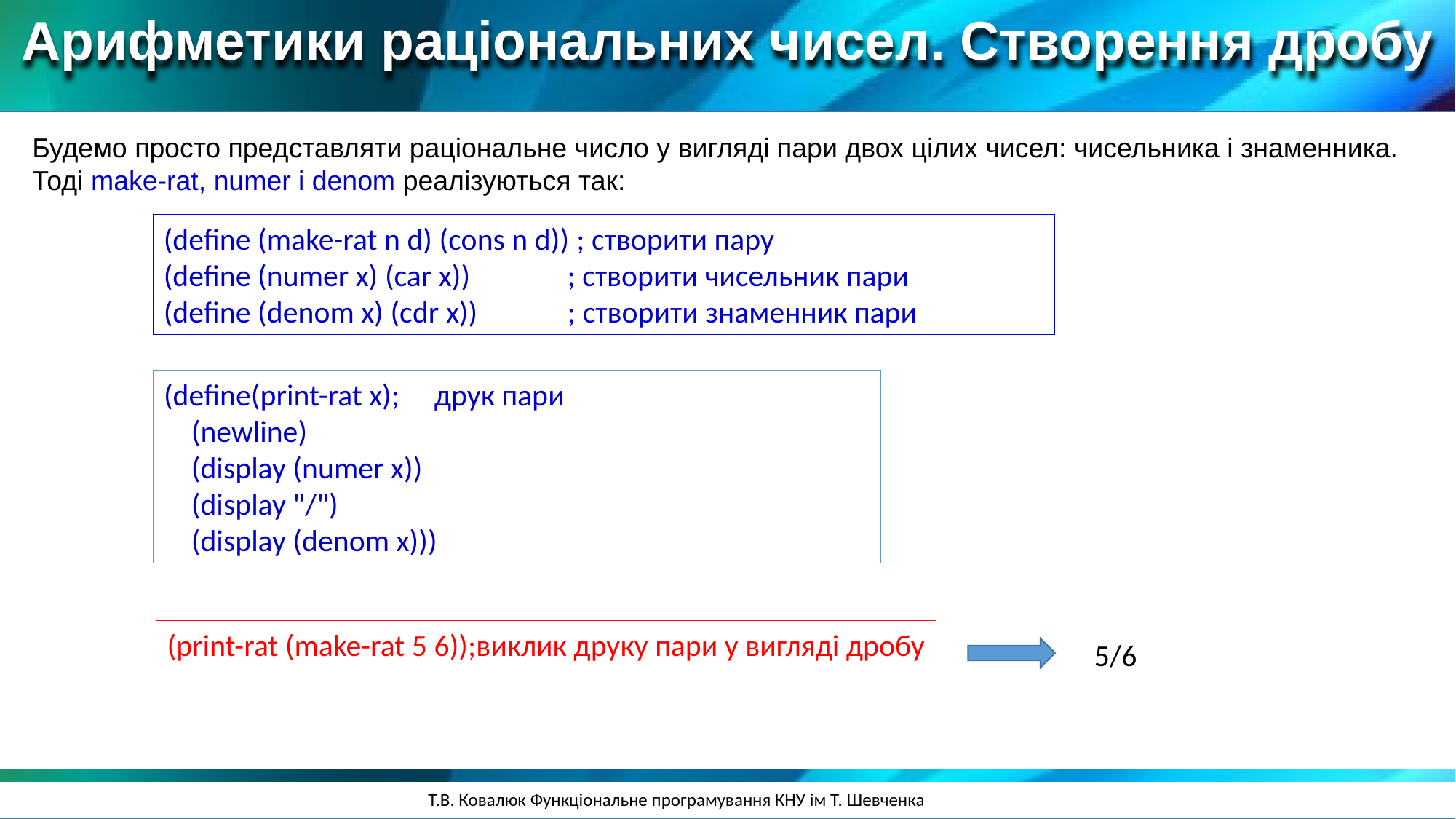

Арифметики раціональних чисел. Створення дробу
Будемо просто представляти раціональне число у вигляді пари двох цілих чисел: чисельника і знаменника.
Тоді make-rat, numer і denom реалізуються так:
(define (make-rat n d) (cons n d)) ; створити пару
(define (numer x) (car x))              ; створити чисельник пари
(define (denom x) (cdr x))             ; створити знаменник пари
(define(print-rat x);     друк пари
    (newline)
    (display (numer x))
    (display "/")
    (display (denom x)))
(print-rat (make-rat 5 6));виклик друку пари у вигляді дробу
5/6